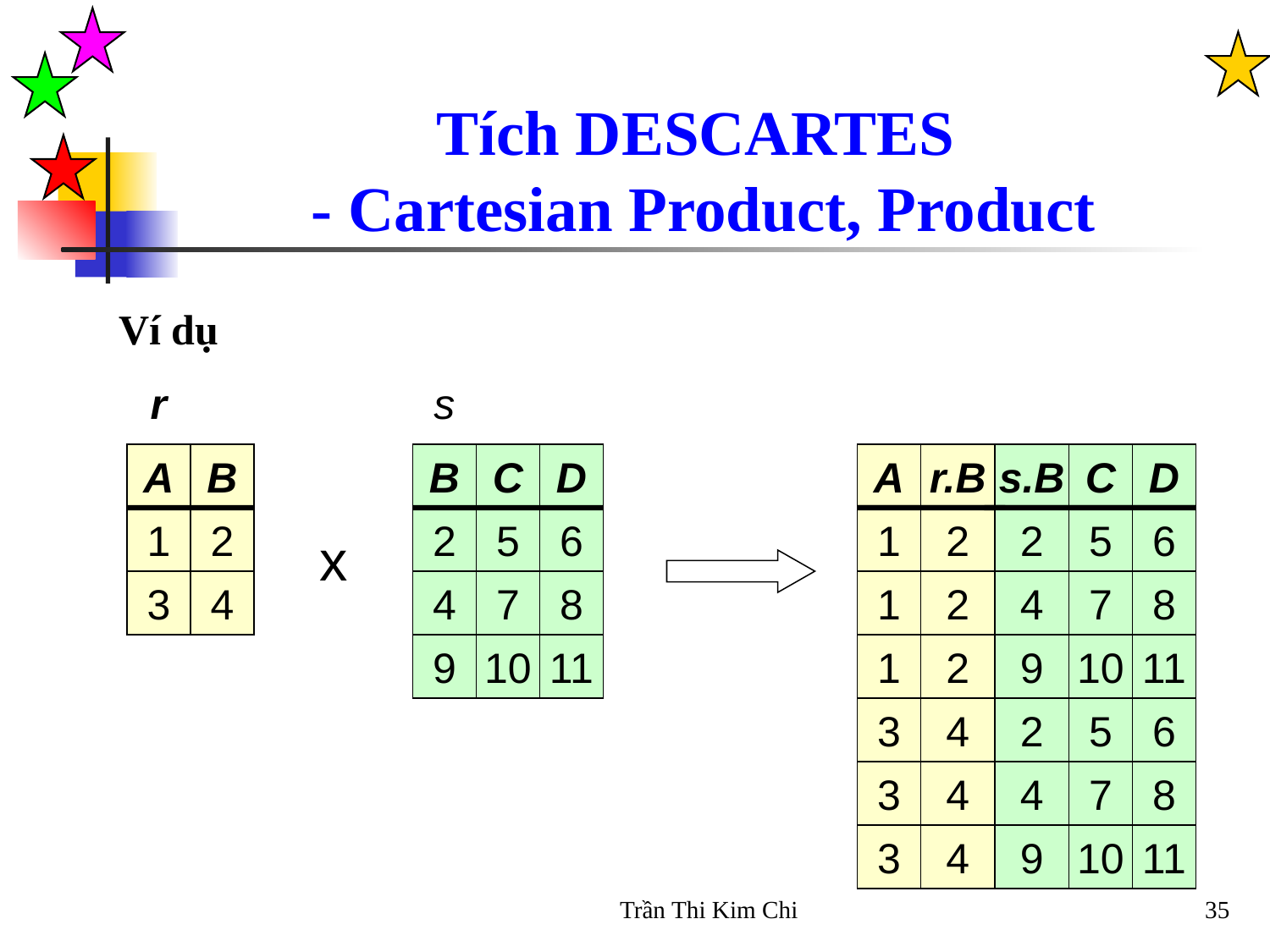

Tích DESCARTES
- Cartesian Product, Product
# Ví dụ
r
s
A
B
B
C
D
A
r.B
s.B
C
D
1

2
2

5
6

1

2

2
5
6
x

3
4
4
7
8
1
2
4
7
8
9
10
11
1
2
9
10
11
3
4
2
5
6
3
4
4
7
8
3
4
9
10
11
Trần Thi Kim Chi
35